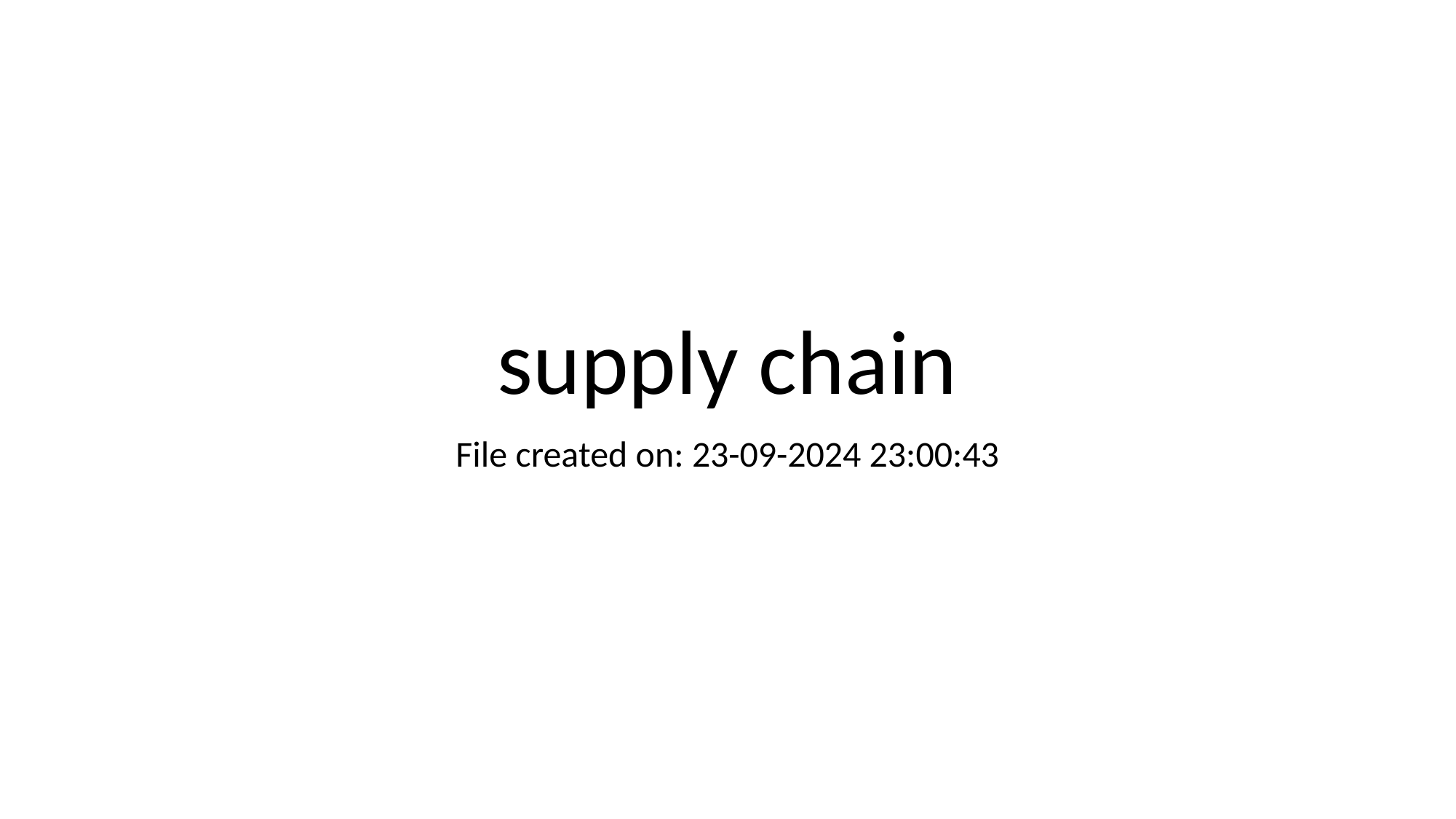

# supply chain
File created on: 23-09-2024 23:00:43